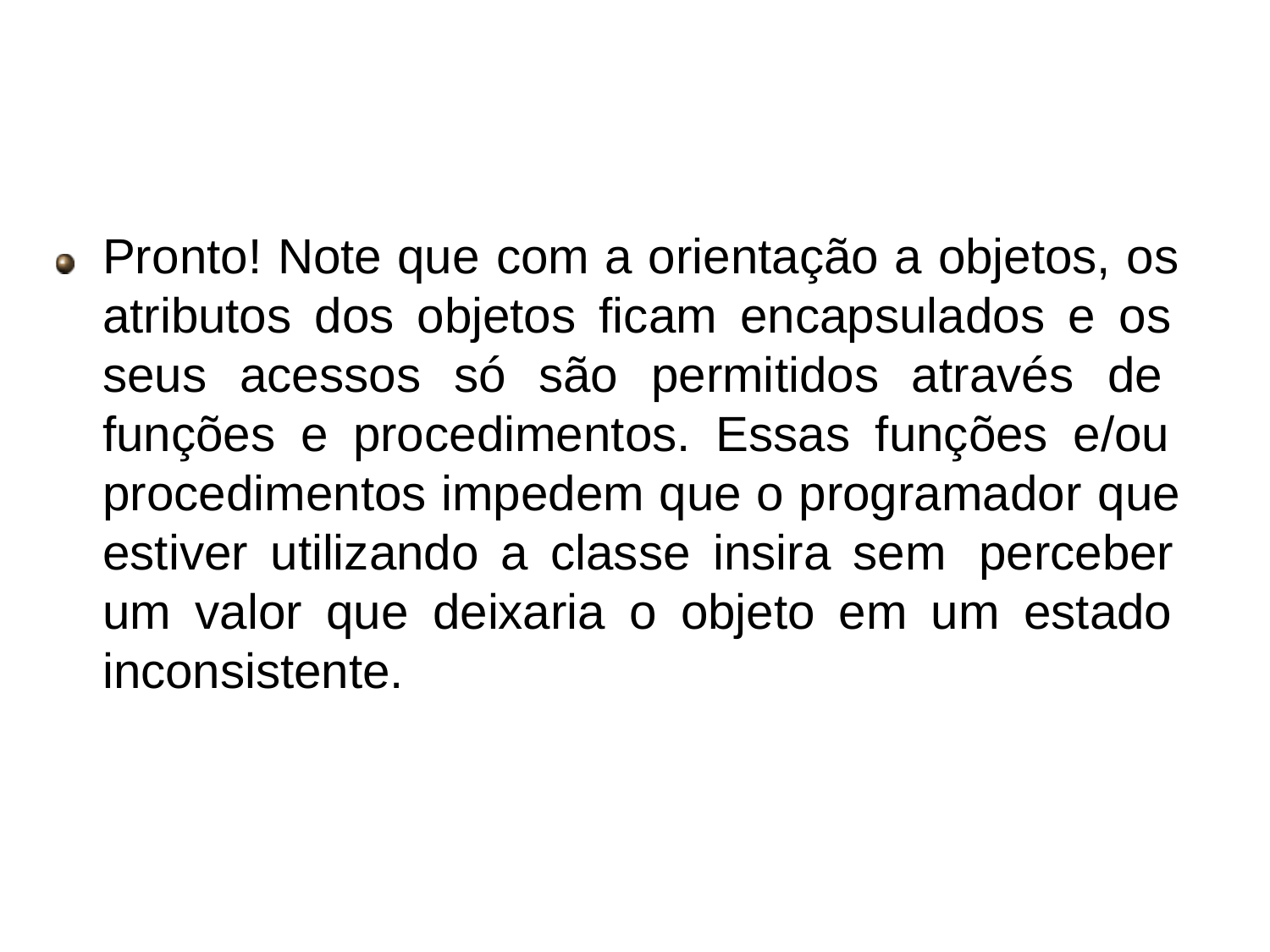

# Orientação a objetos
Pronto! Note que com a orientação a objetos, os  atributos dos objetos ficam encapsulados e os  seus acessos só são permitidos através de  funções e procedimentos. Essas funções e/ou  procedimentos impedem que o programador que  estiver utilizando a classe insira sem perceber  um valor que deixaria o objeto em um estado  inconsistente.